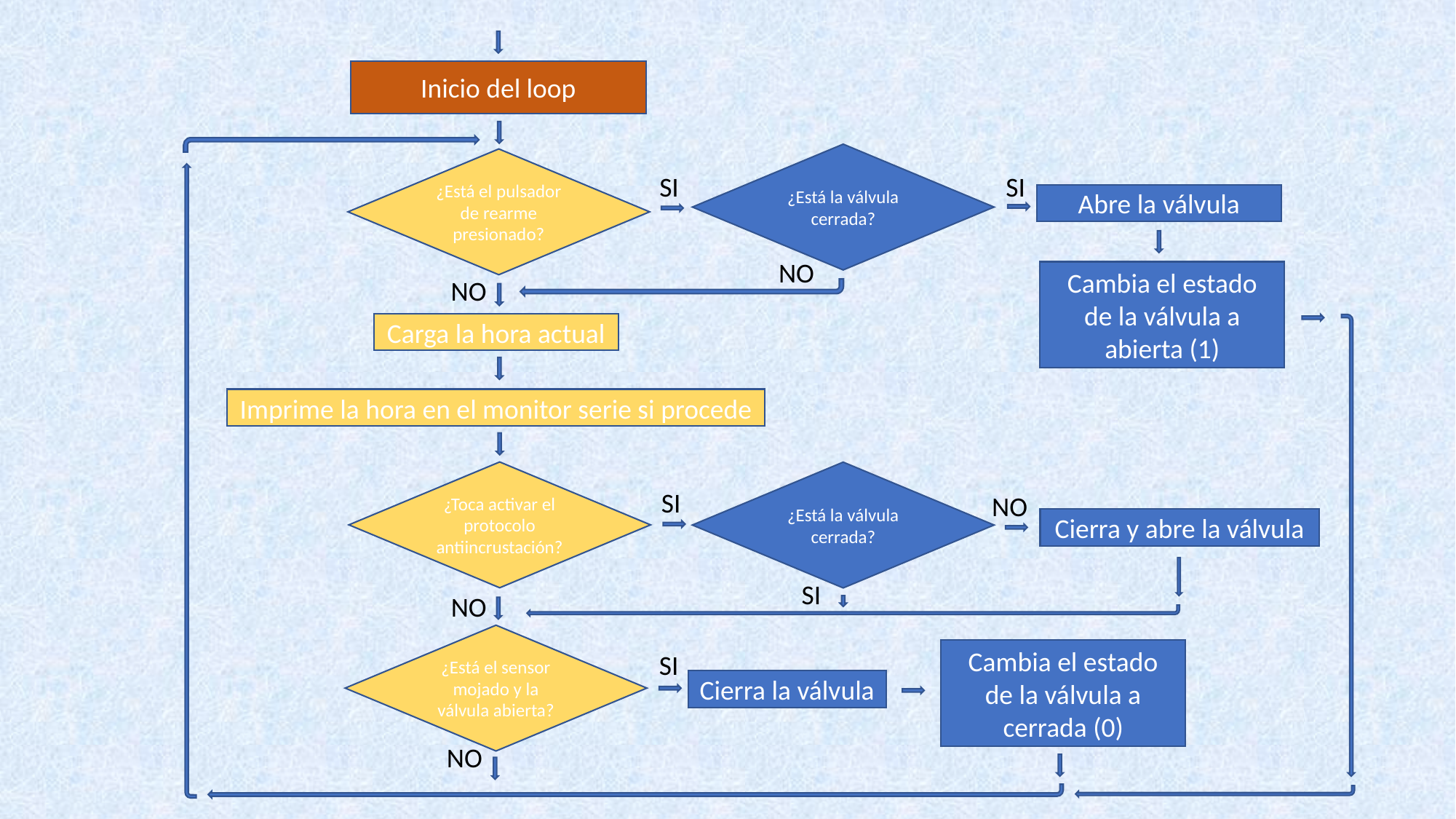

Inicio del loop

¿Está la válvula cerrada?
¿Está el pulsador de rearme presionado?
SI
SI
Abre la válvula

NO
Cambia el estado de la válvula a abierta (1)
NO

Carga la hora actual

Imprime la hora en el monitor serie si procede

¿Toca activar el protocolo antiincrustación?
¿Está la válvula cerrada?

SI
NO
Cierra y abre la válvula

SI
NO

¿Está el sensor mojado y la válvula abierta?
Cambia el estado de la válvula a cerrada (0)
SI
Cierra la válvula

NO